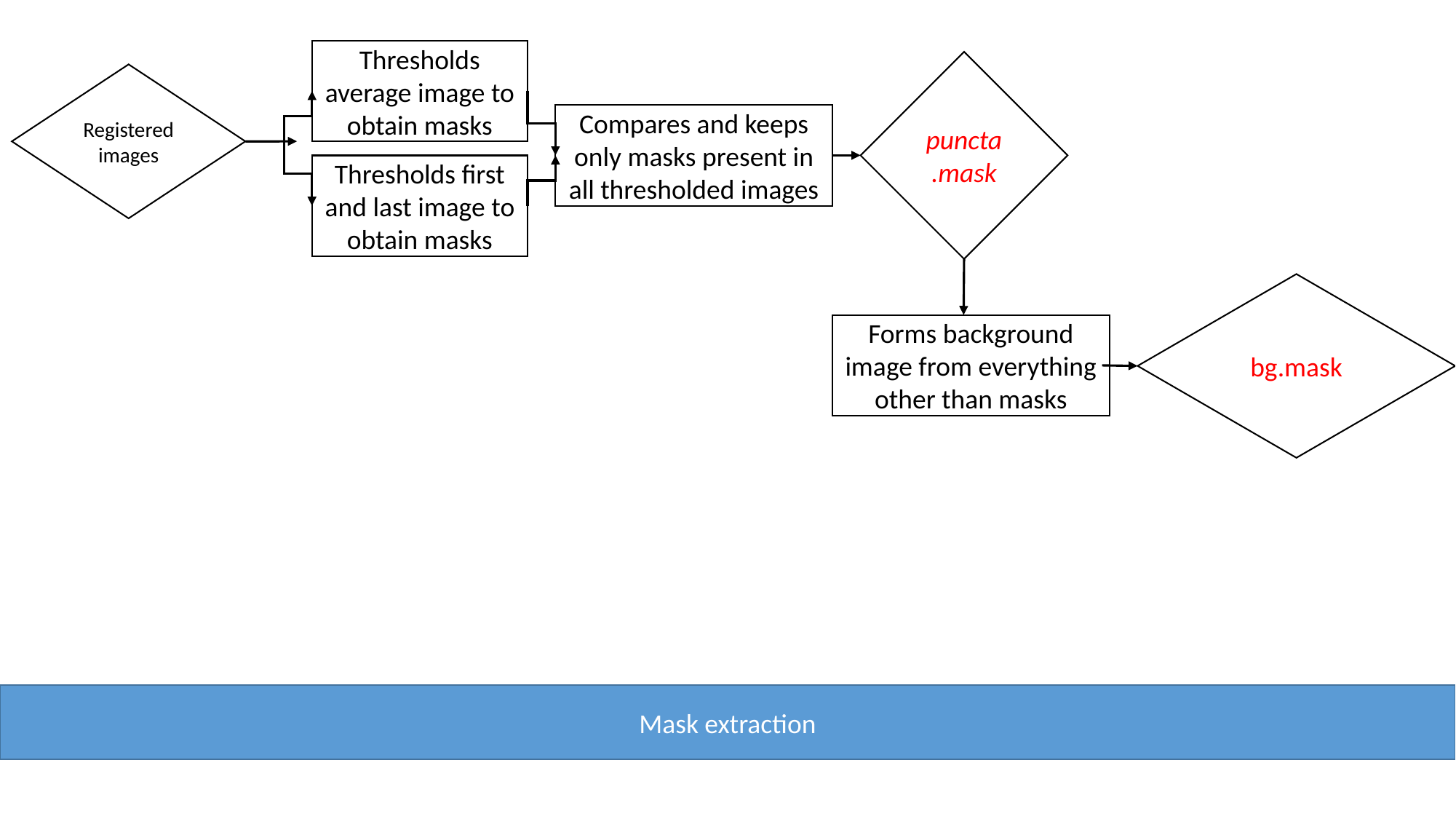

Thresholds average image to obtain masks
puncta.mask
Registered images
Compares and keeps only masks present in all thresholded images
Thresholds first and last image to obtain masks
bg.mask
Forms background image from everything other than masks
Mask extraction